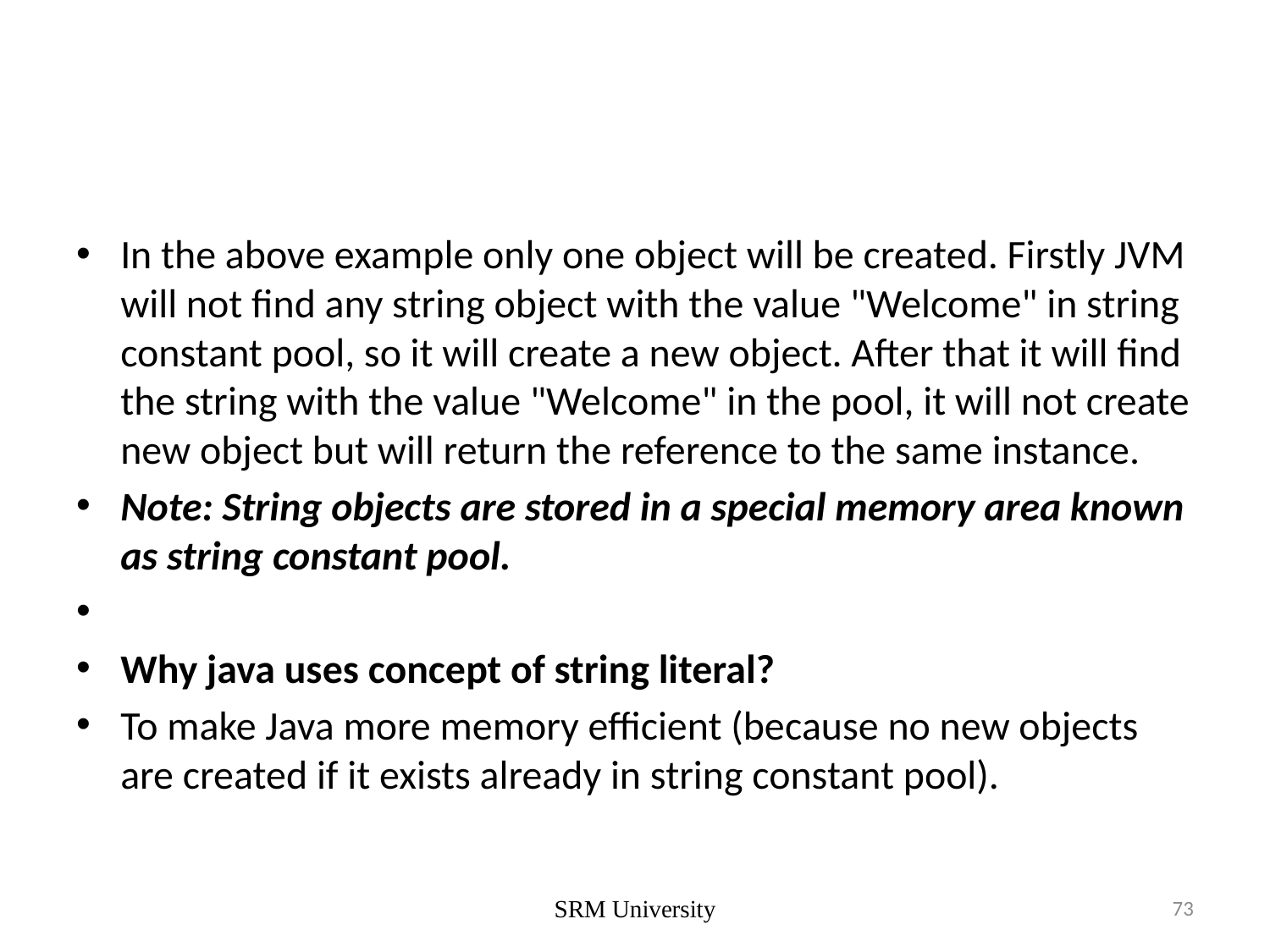

#
In the above example only one object will be created. Firstly JVM will not find any string object with the value "Welcome" in string constant pool, so it will create a new object. After that it will find the string with the value "Welcome" in the pool, it will not create new object but will return the reference to the same instance.
Note: String objects are stored in a special memory area known as string constant pool.

Why java uses concept of string literal?
To make Java more memory efficient (because no new objects are created if it exists already in string constant pool).

SRM University
73